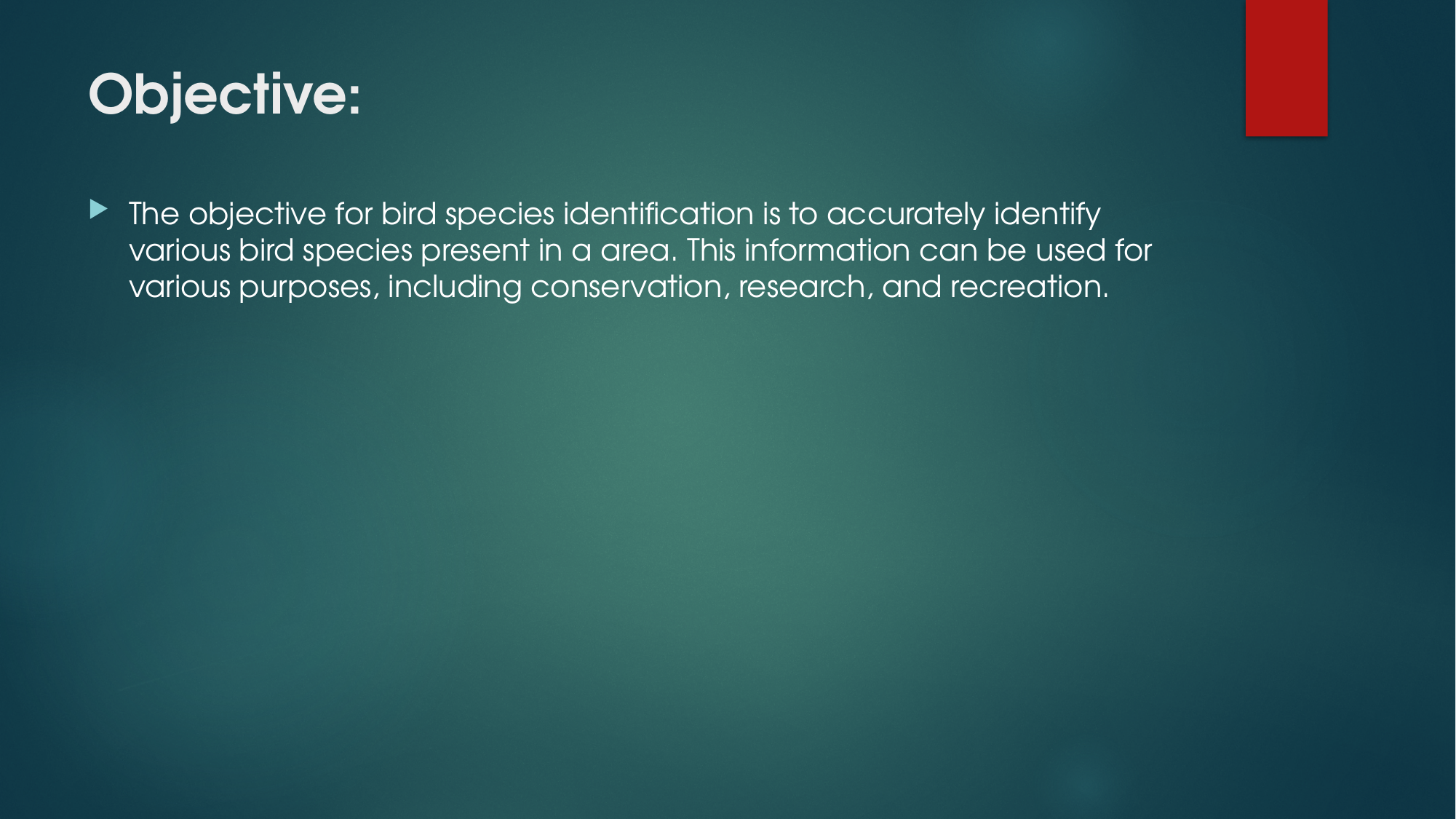

# Objective:
The objective for bird species identification is to accurately identify various bird species present in a area. This information can be used for various purposes, including conservation, research, and recreation.